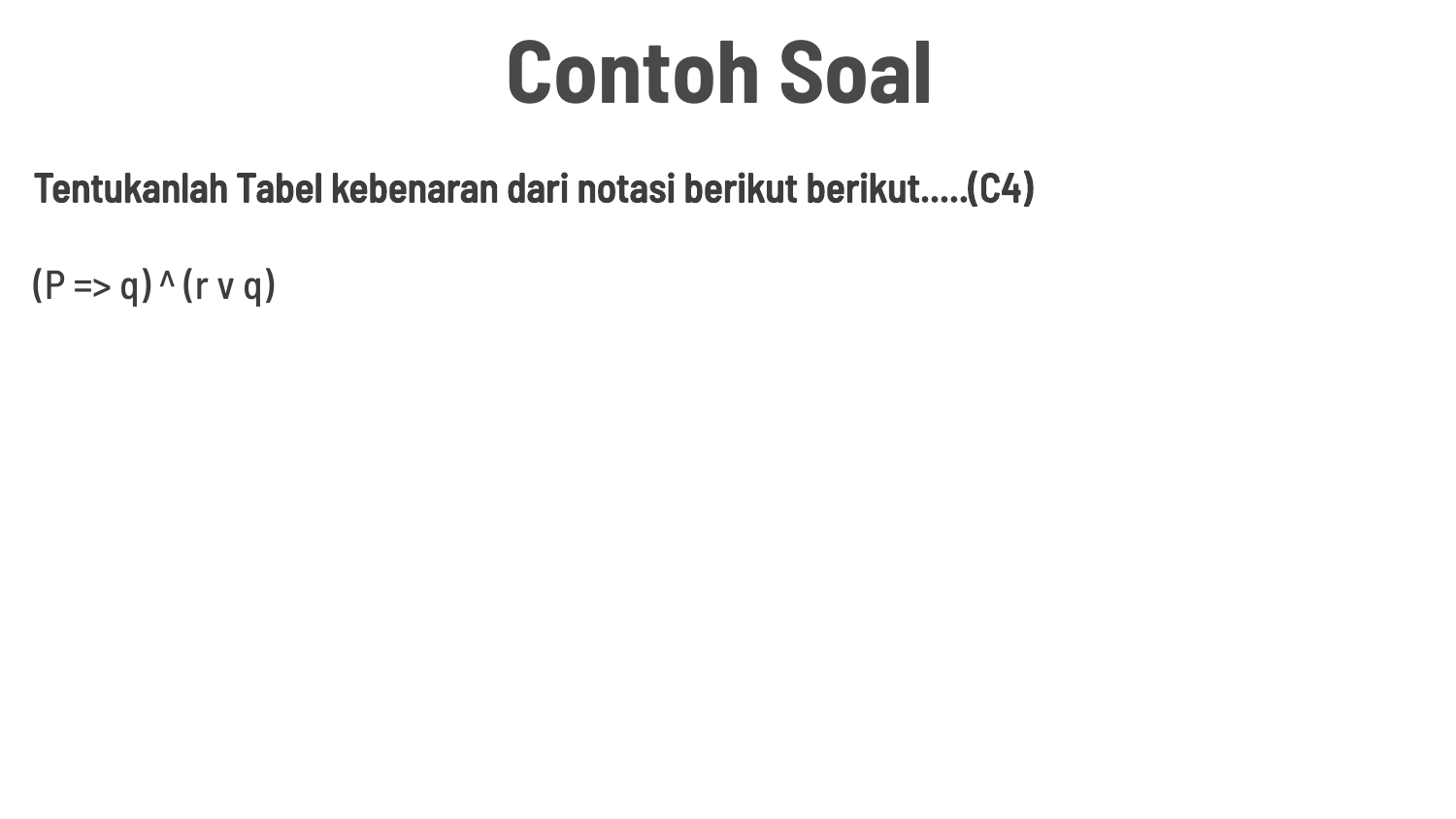

Contoh Soal
# Tentukanlah Tabel kebenaran dari notasi berikut berikut.....(C4) (P => q) ^ (r v q)